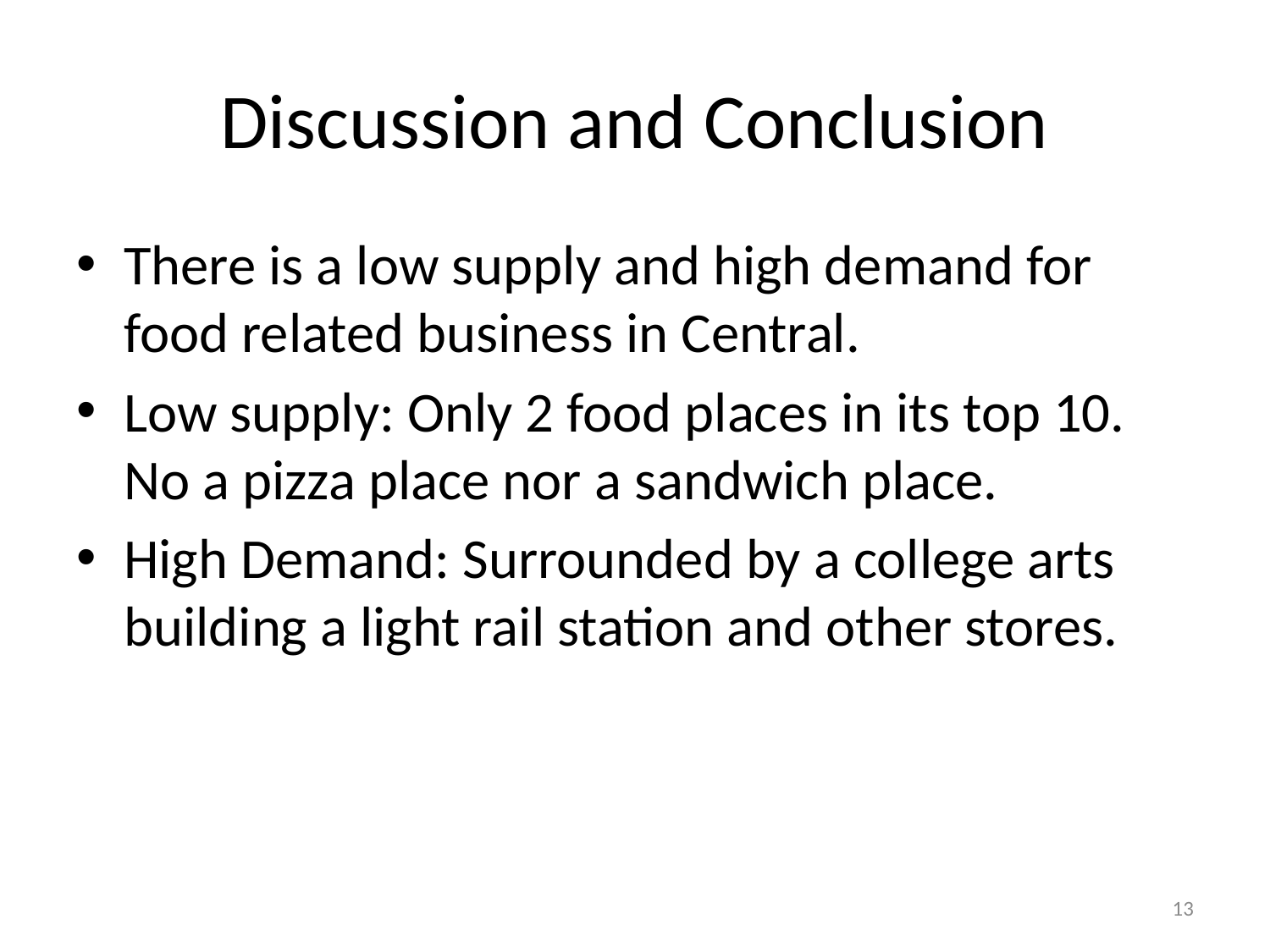

# Discussion and Conclusion
There is a low supply and high demand for food related business in Central.
Low supply: Only 2 food places in its top 10. No a pizza place nor a sandwich place.
High Demand: Surrounded by a college arts building a light rail station and other stores.
13